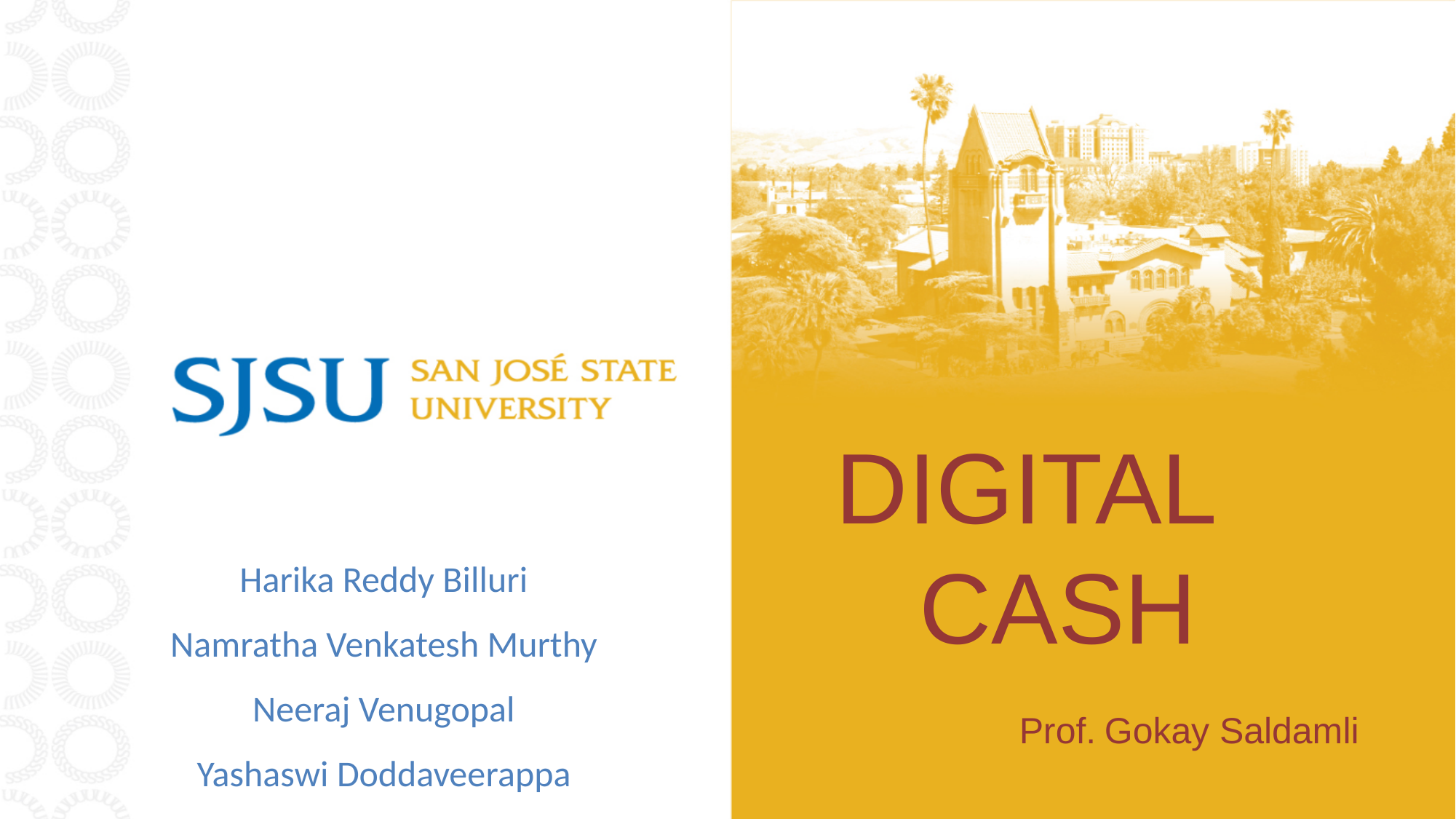

DIGITAL
   CASH

                  Prof. Gokay Saldamli
Harika Reddy Billuri
Namratha Venkatesh Murthy
Neeraj Venugopal
Yashaswi Doddaveerappa